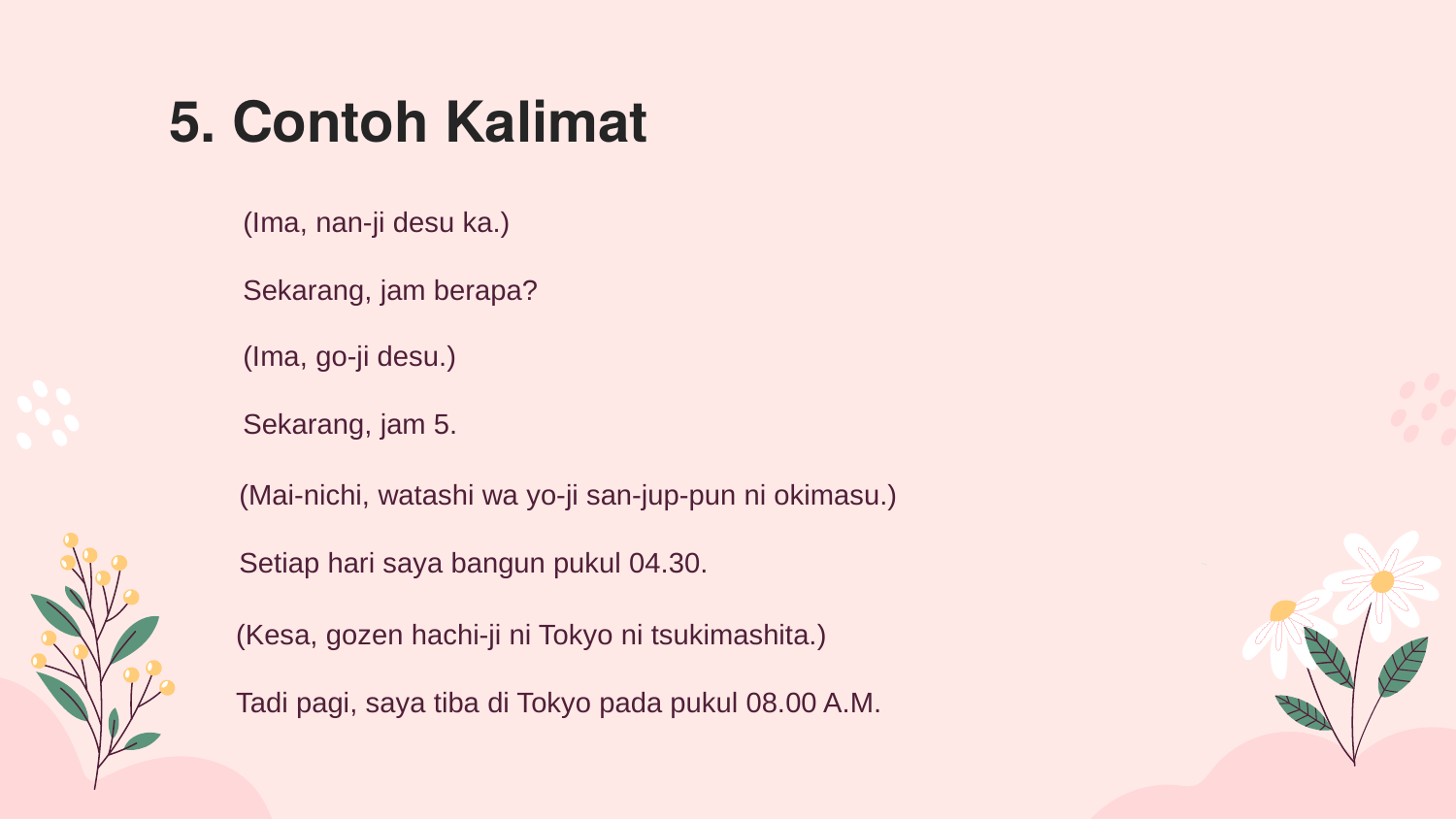

# 5. Contoh Kalimat

(Ima, nan-ji desu ka.)

Sekarang, jam berapa?
(Ima, go-ji desu.)

Sekarang, jam 5.
(Mai-nichi, watashi wa yo-ji san-jup-pun ni okimasu.)

Setiap hari saya bangun pukul 04.30.

(Kesa, gozen hachi-ji ni Tokyo ni tsukimashita.)

Tadi pagi, saya tiba di Tokyo pada pukul 08.00 A.M.